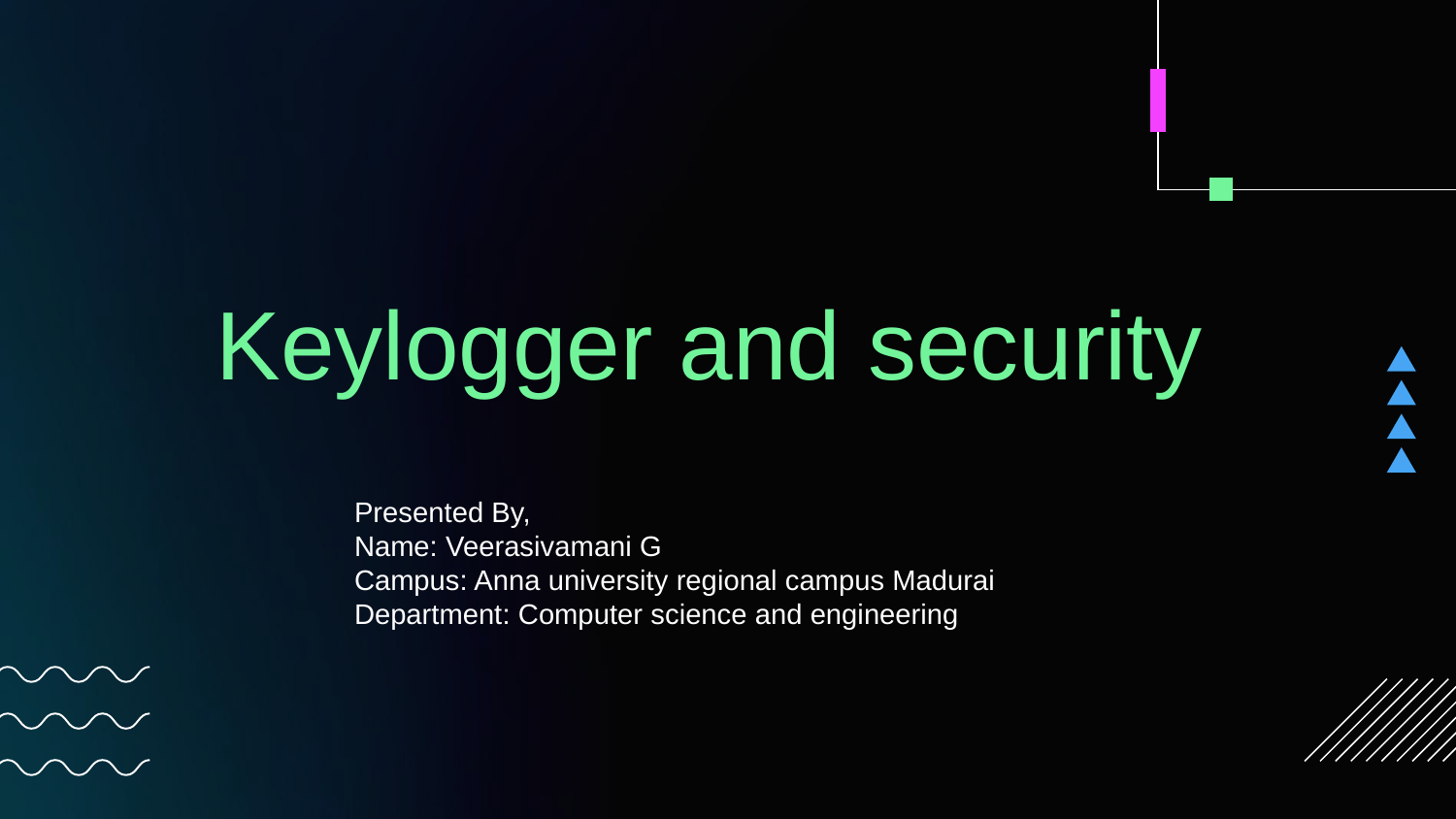

Keylogger and security
# Presented By, Name: Veerasivamani G Campus: Anna university regional campus Madurai Department: Computer science and engineering